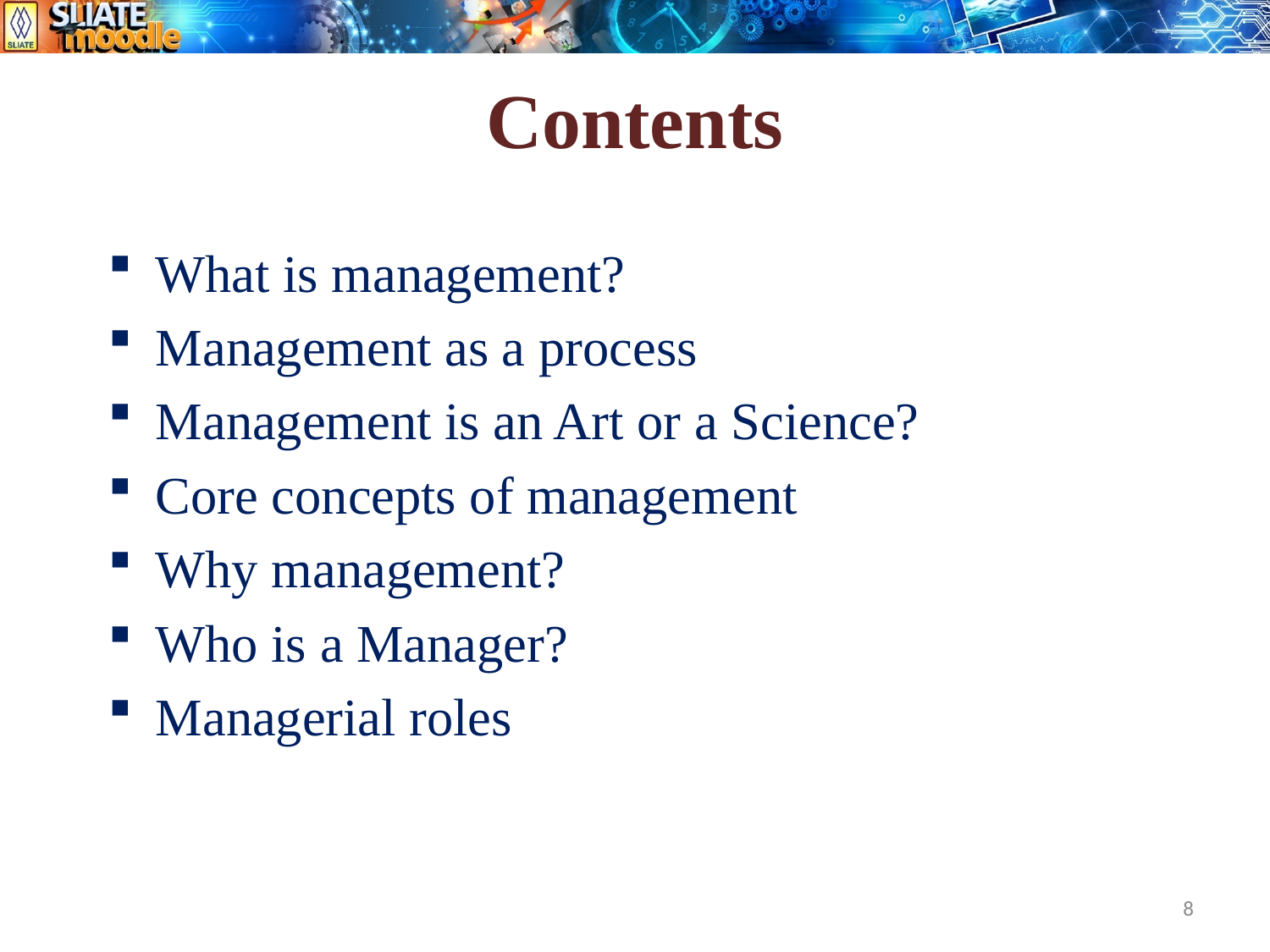

# Contents
What is management?
Management as a process
Management is an Art or a Science?
Core concepts of management
Why management?
Who is a Manager?
Managerial roles

8